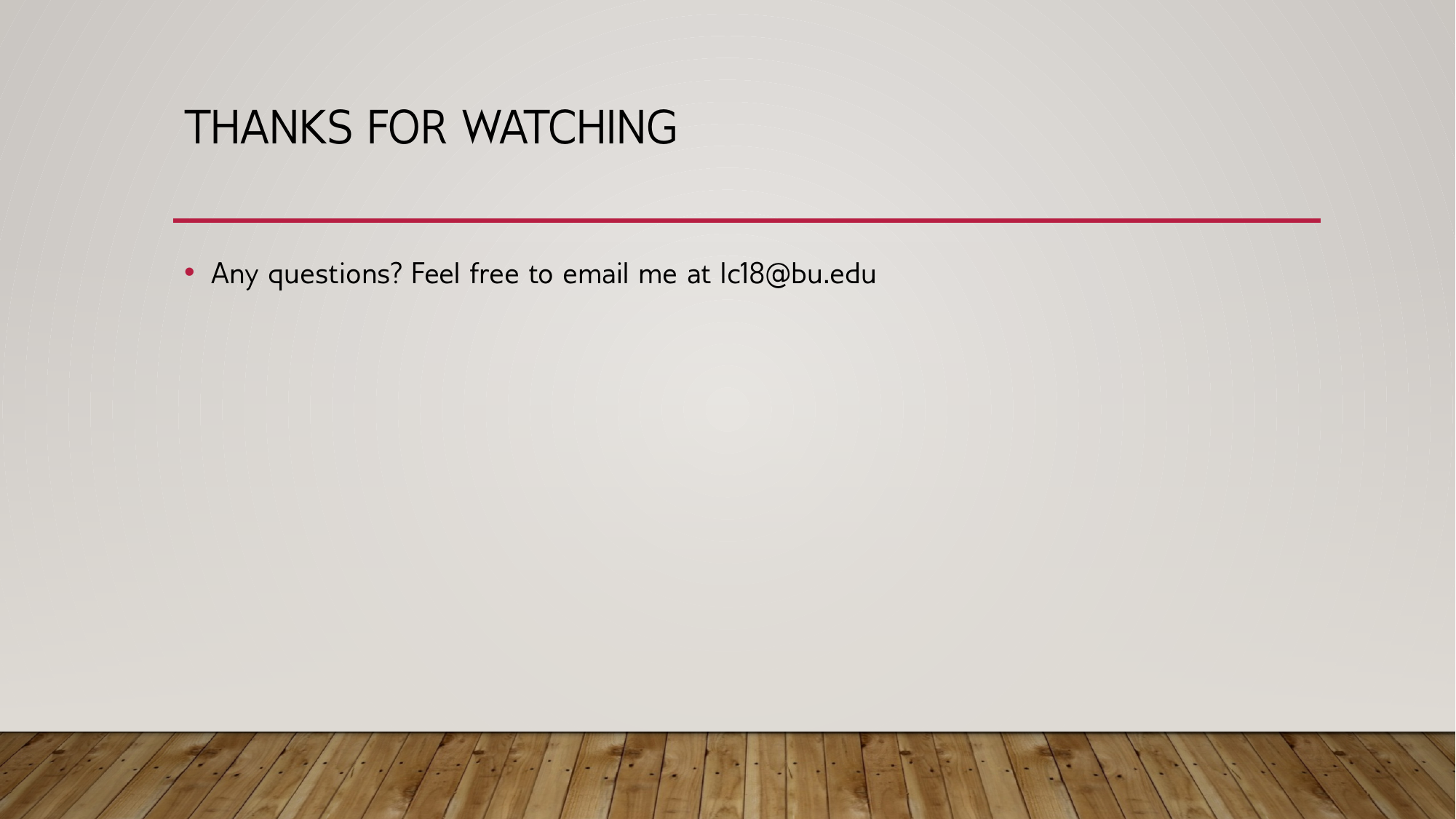

# Thanks for watching
Any questions? Feel free to email me at lc18@bu.edu